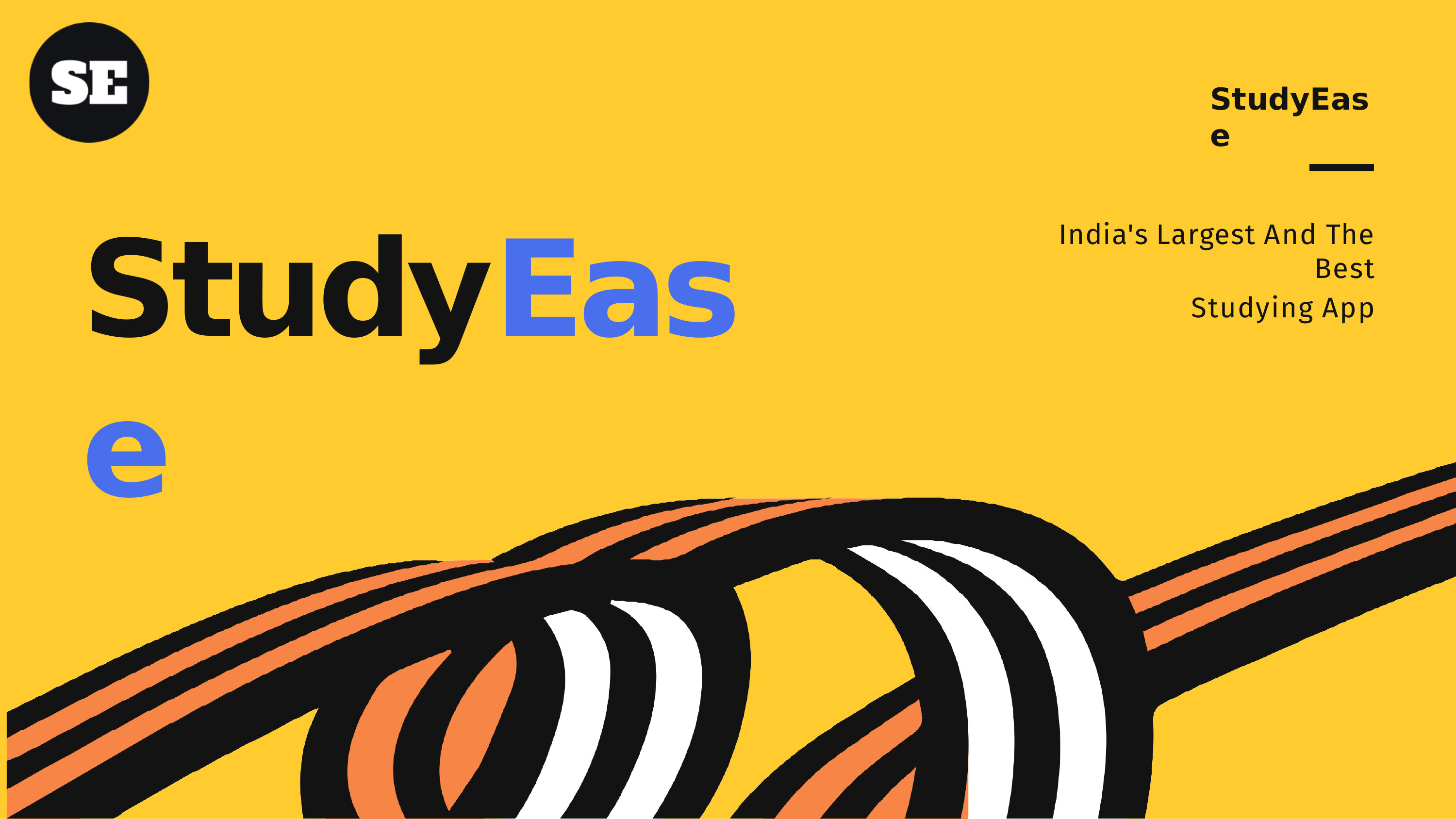

# StudyEase

StudyEase
India's Largest And The Best
Studying App